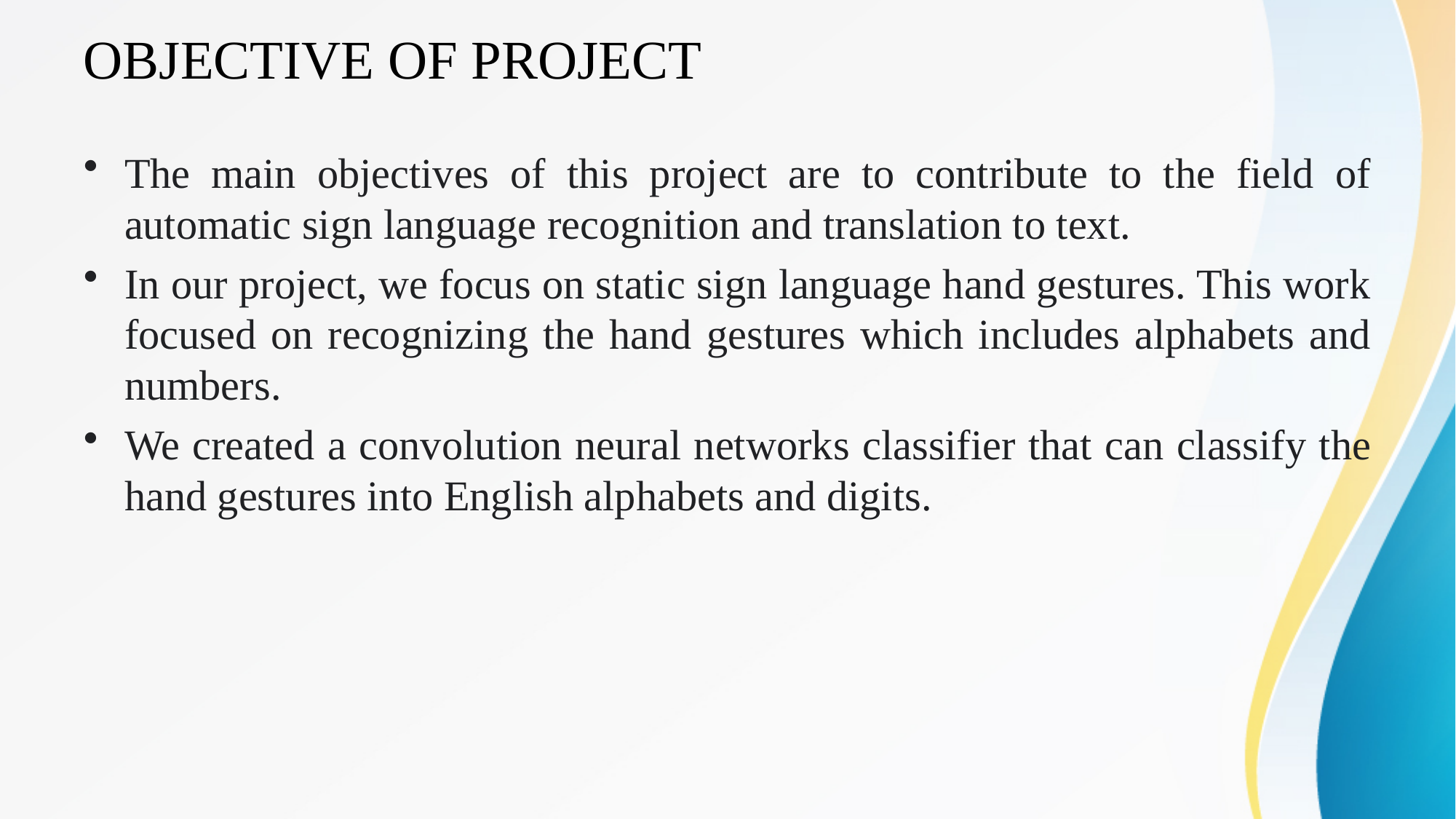

# OBJECTIVE OF PROJECT
The main objectives of this project are to contribute to the field of automatic sign language recognition and translation to text.
In our project, we focus on static sign language hand gestures. This work focused on recognizing the hand gestures which includes alphabets and numbers.
We created a convolution neural networks classifier that can classify the hand gestures into English alphabets and digits.